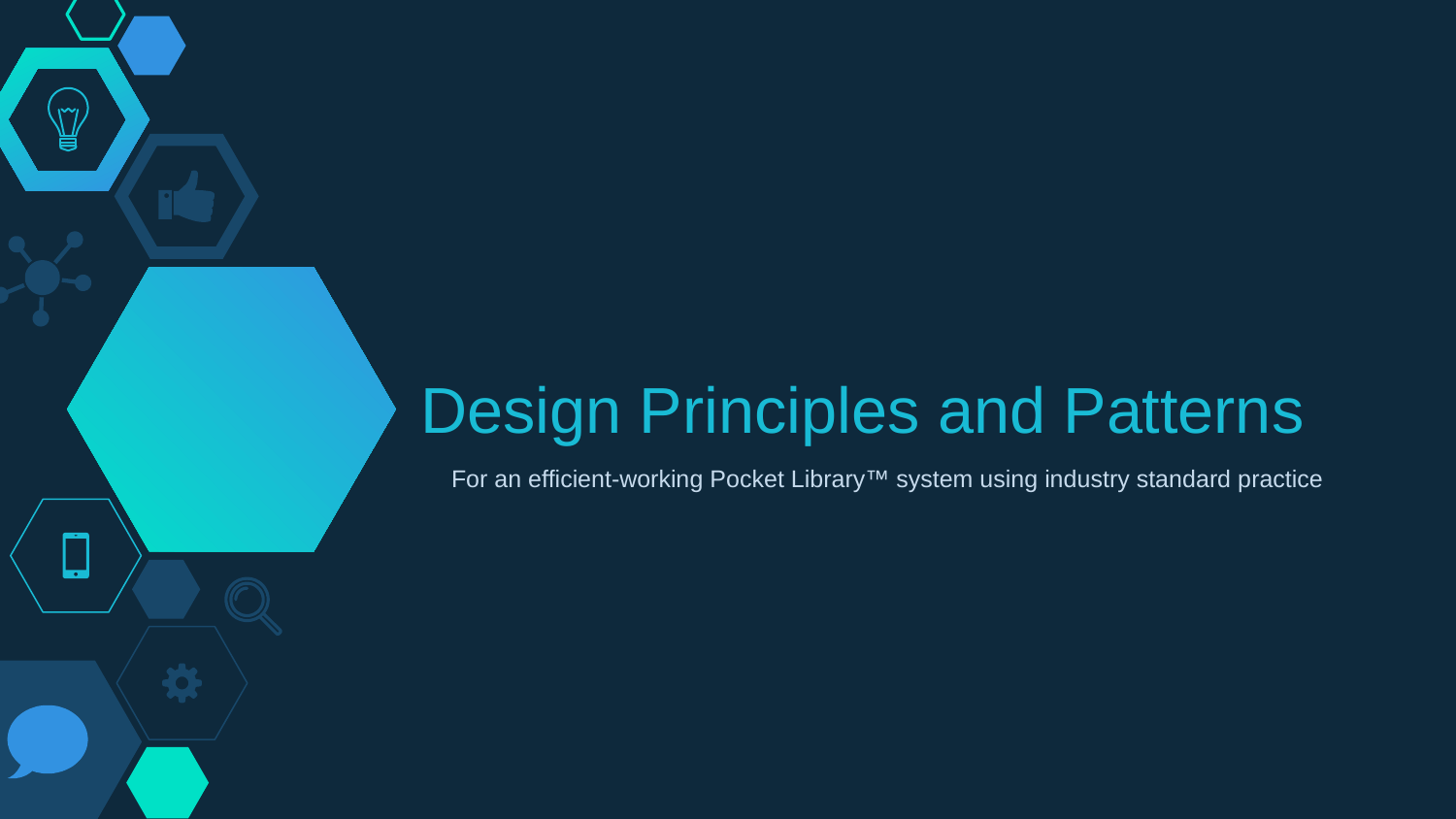

# Design Principles and Patterns
For an efficient-working Pocket Library™ system using industry standard practice